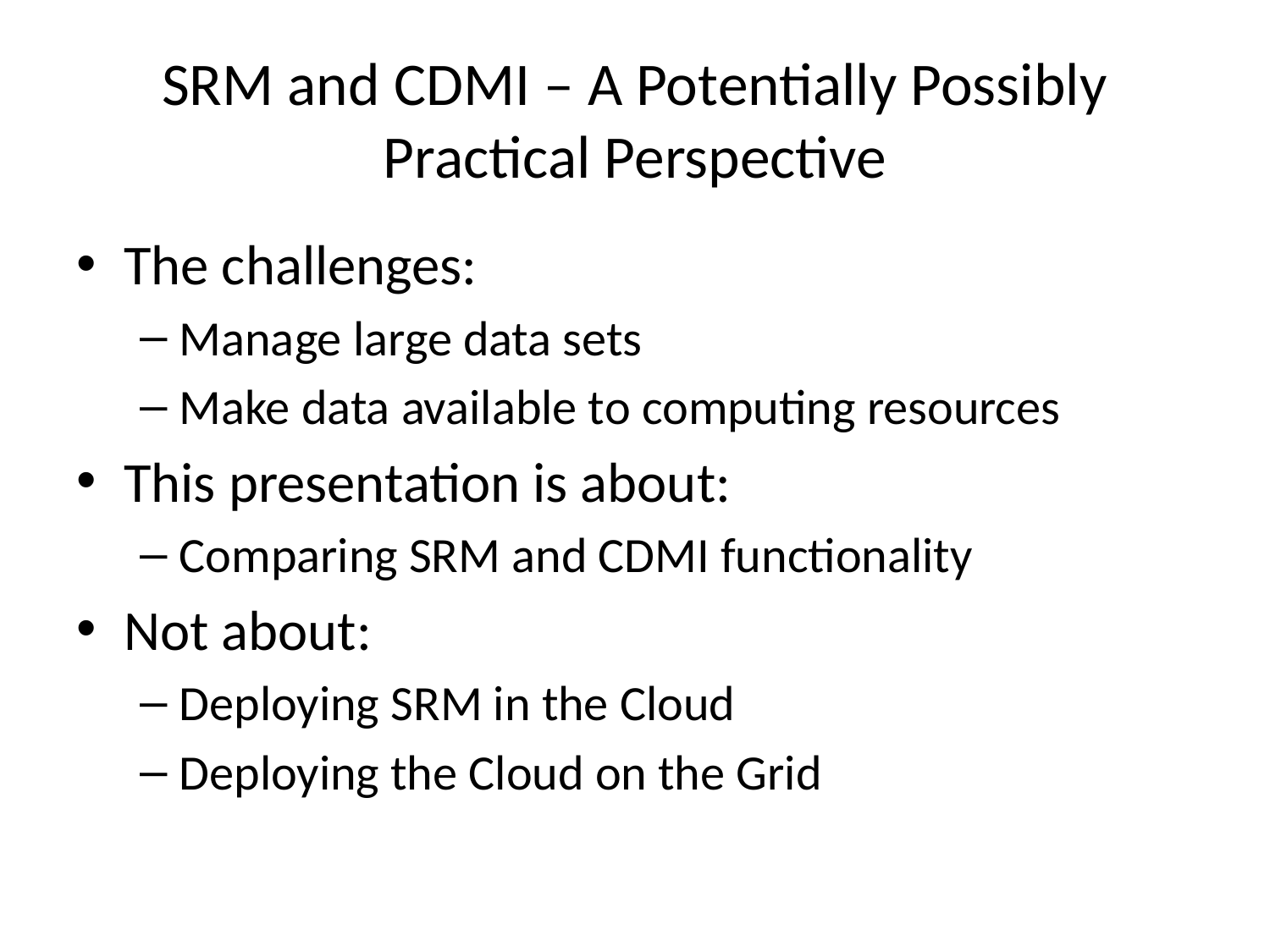

# SRM and CDMI – A Potentially Possibly Practical Perspective
The challenges:
Manage large data sets
Make data available to computing resources
This presentation is about:
Comparing SRM and CDMI functionality
Not about:
Deploying SRM in the Cloud
Deploying the Cloud on the Grid